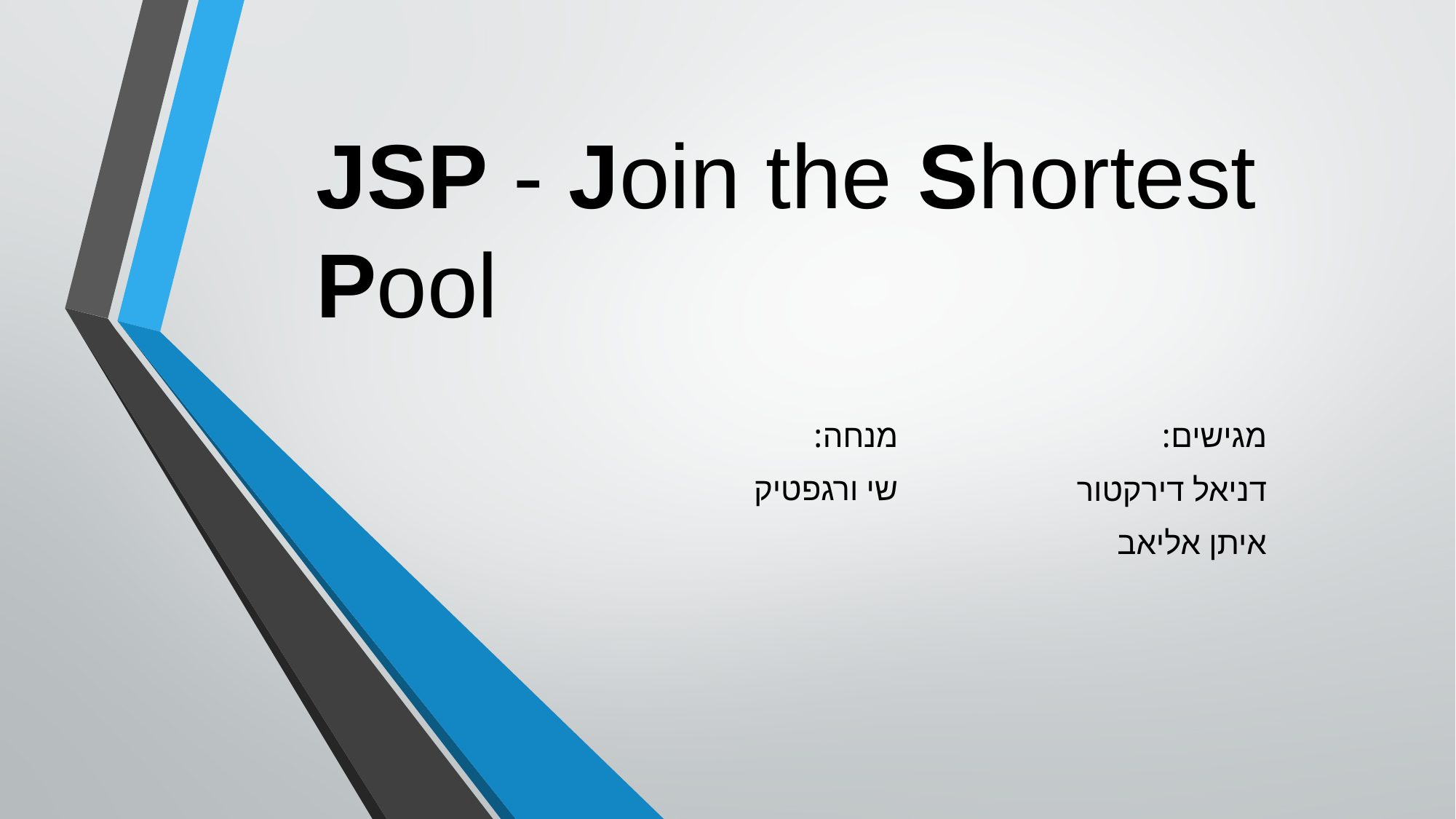

# JSP - Join the Shortest Pool
מגישים:
דניאל דירקטור
איתן אליאב

מנחה:
שי ורגפטיק